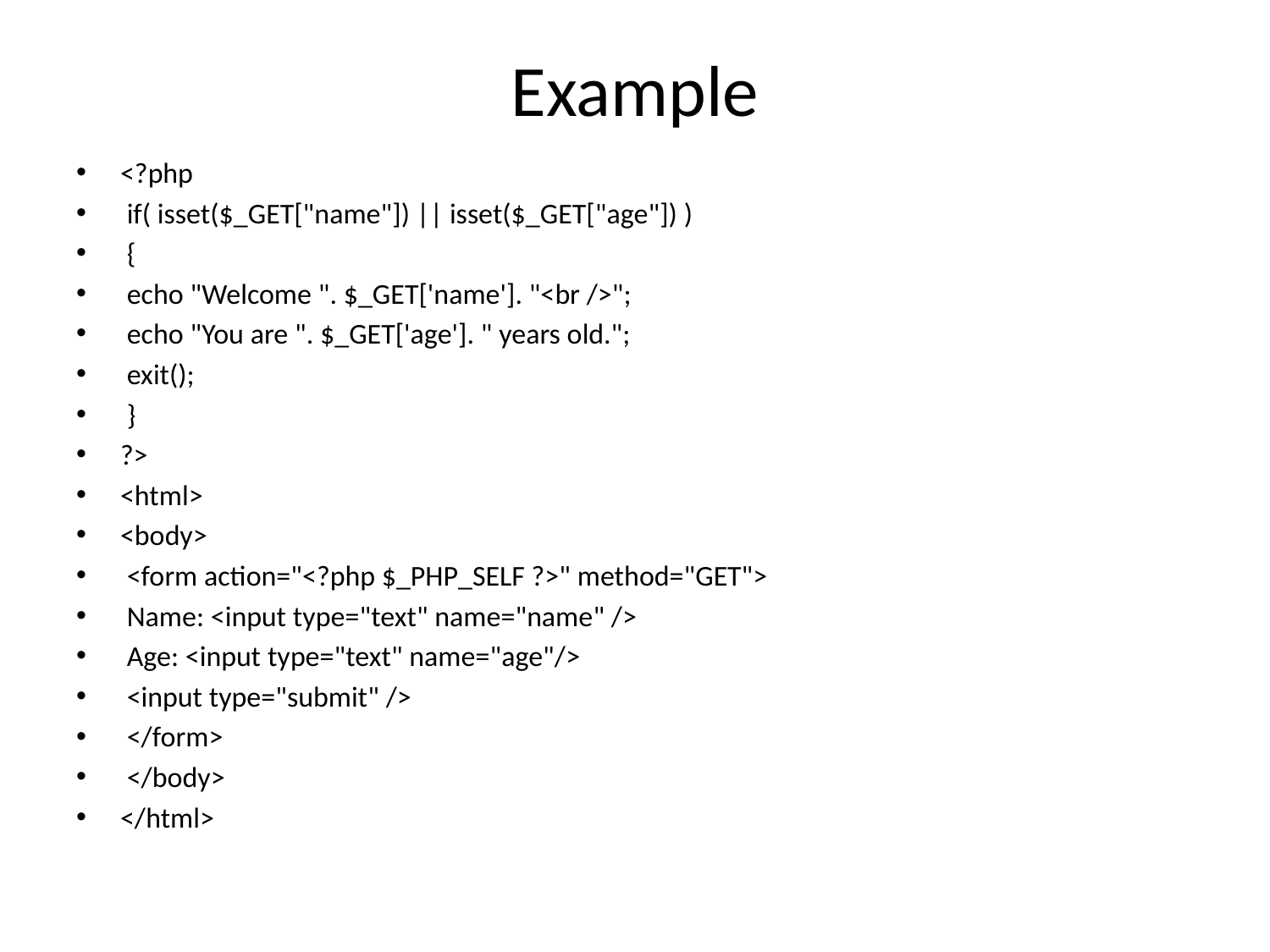

# Example
<?php
 if( isset($_GET["name"]) || isset($_GET["age"]) )
 {
 echo "Welcome ". $_GET['name']. "<br />";
 echo "You are ". $_GET['age']. " years old.";
 exit();
 }
?>
<html>
<body>
 <form action="<?php $_PHP_SELF ?>" method="GET">
 Name: <input type="text" name="name" />
 Age: <input type="text" name="age"/>
 <input type="submit" />
 </form>
 </body>
</html>